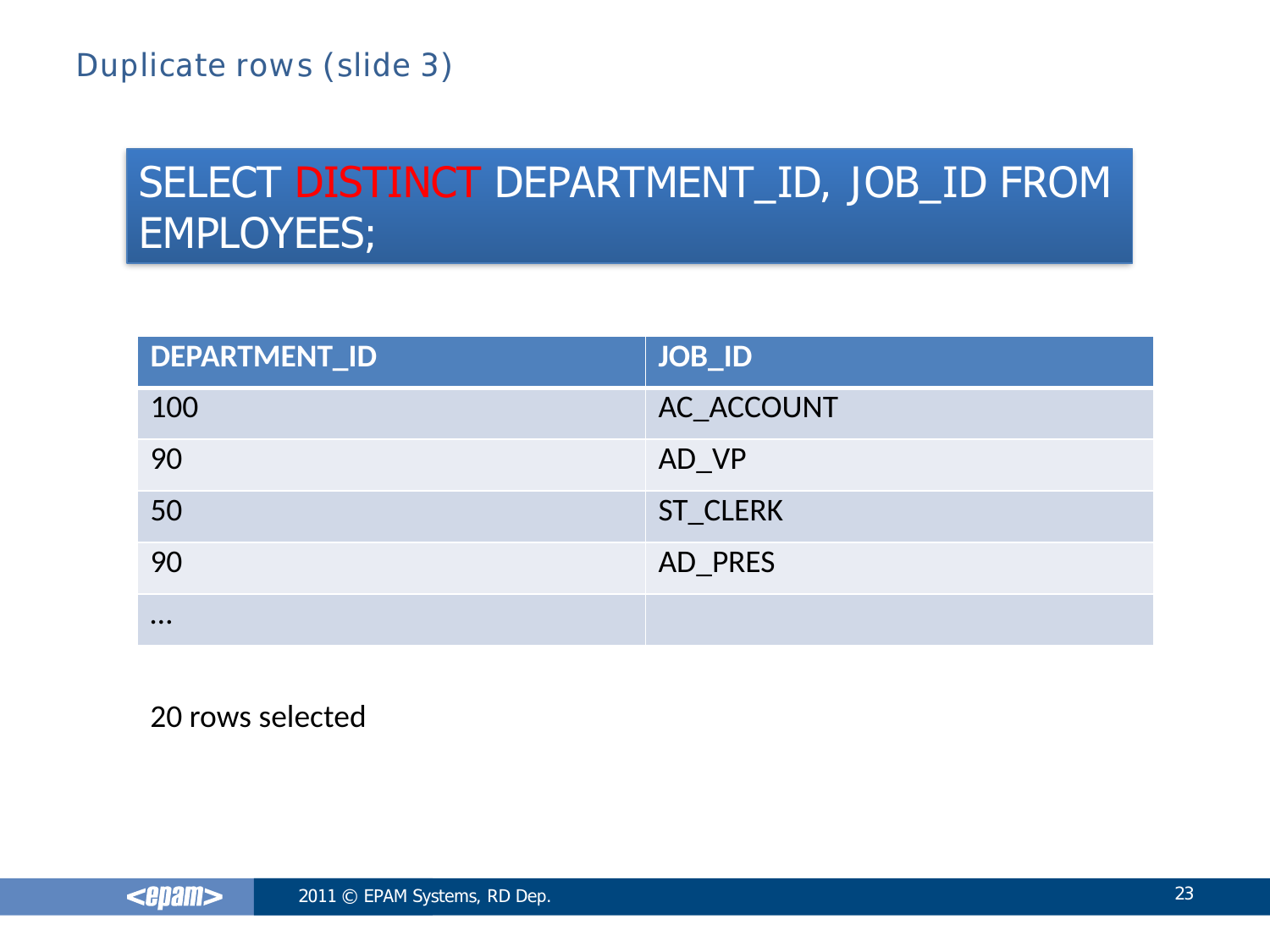

# Duplicate rows (slide 3)
SELECT DISTINCT DEPARTMENT_ID, JOB_ID FROM EMPLOYEES;
| DEPARTMENT\_ID | JOB\_ID |
| --- | --- |
| 100 | AC\_ACCOUNT |
| 90 | AD\_VP |
| 50 | ST\_CLERK |
| 90 | AD\_PRES |
| … |  |
20 rows selected
23
2011 © EPAM Systems, RD Dep.